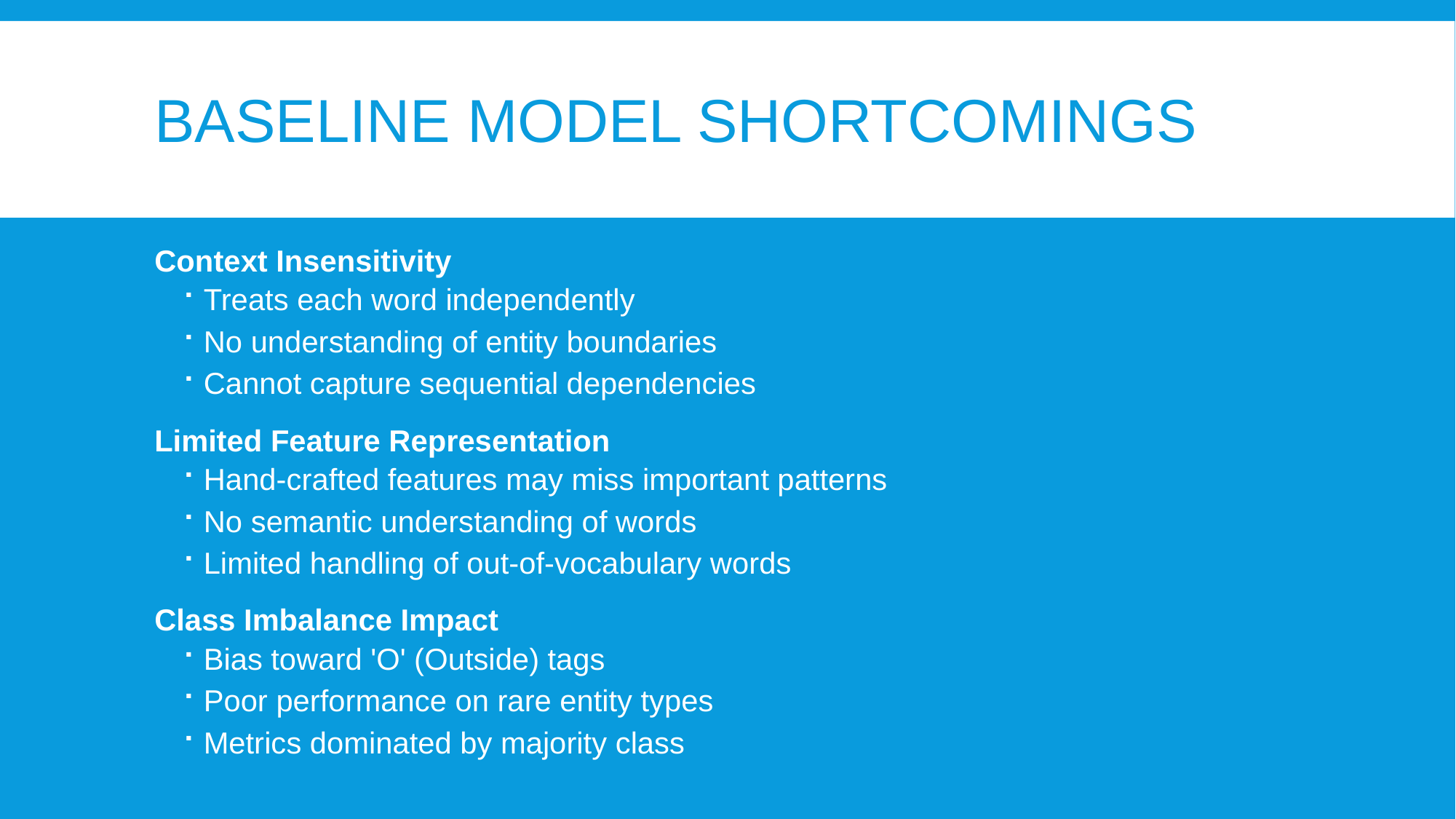

# Baseline Model Shortcomings
Context Insensitivity
Treats each word independently
No understanding of entity boundaries
Cannot capture sequential dependencies
Limited Feature Representation
Hand-crafted features may miss important patterns
No semantic understanding of words
Limited handling of out-of-vocabulary words
Class Imbalance Impact
Bias toward 'O' (Outside) tags
Poor performance on rare entity types
Metrics dominated by majority class